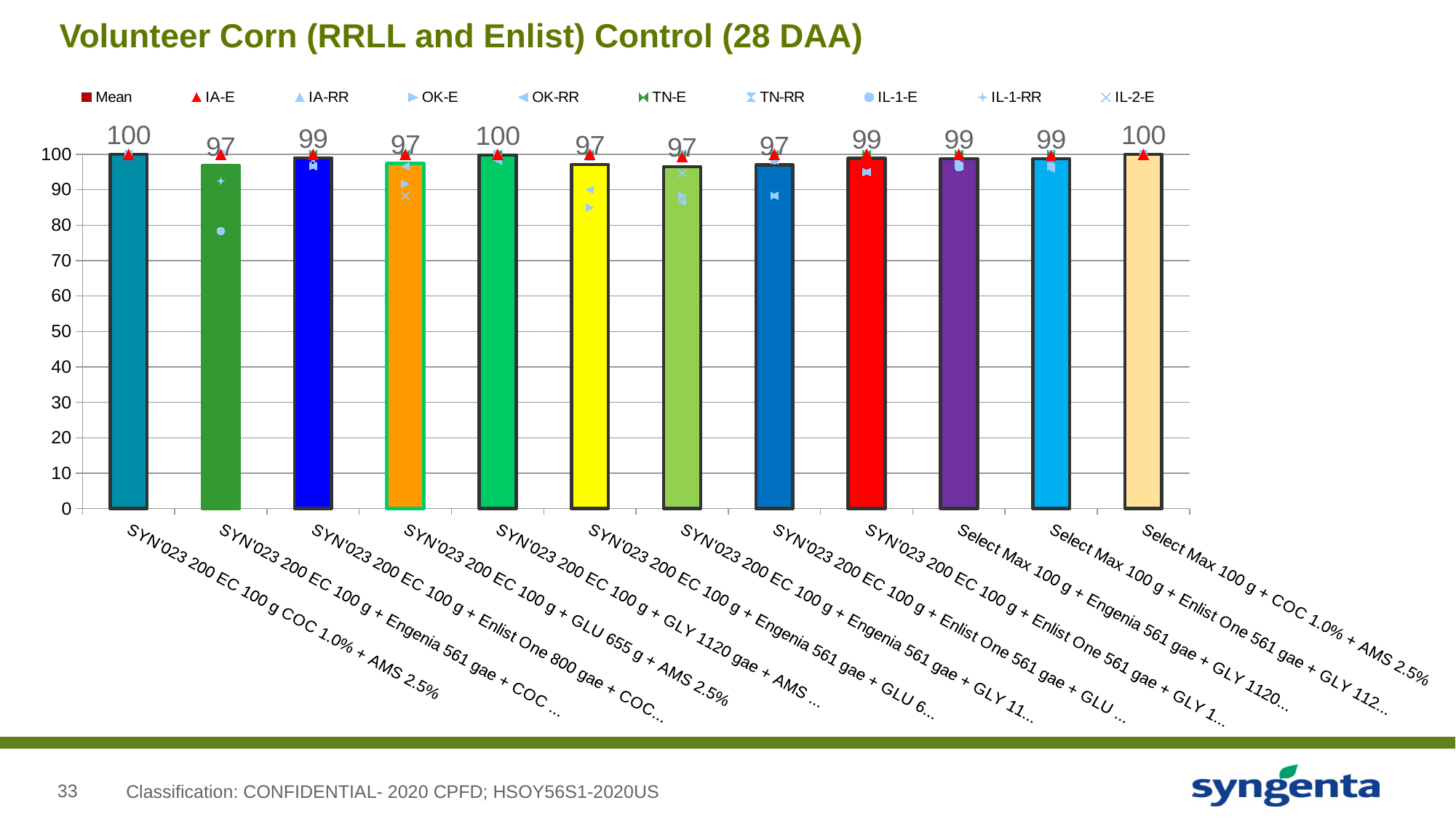

# Volunteer Corn (RRLL and Enlist) Control (28 DAA)

### Chart

| Category | Mean | IA-E | IA-RR | OK-E | OK-RR | TN-E | TN-RR | IL-1-E | IL-1-RR | IL-2-E |
|---|---|---|---|---|---|---|---|---|---|---|
| SYN'023 200 EC 100 g COC 1.0% + AMS 2.5% | 100.0 | 100.0 | 100.0 | 100.0 | 100.0 | 100.0 | 100.0 | 100.0 | 100.0 | 100.0 |
| SYN'023 200 EC 100 g + Engenia 561 gae + COC 1.0% | 96.75925925925922 | 100.0 | 100.0 | 100.0 | 100.0 | 100.0 | 100.0 | 78.333333333333 | 92.5 | 100.0 |
| SYN'023 200 EC 100 g + Enlist One 800 gae + COC 1.0% | 98.99999999999979 | 100.0 | 100.0 | 96.666666666666 | 96.666666666666 | 100.0 | 100.0 | 99.33333333333299 | 100.0 | 98.33333333333299 |
| SYN'023 200 EC 100 g + GLU 655 g + AMS 2.5% | 97.40740740740722 | 100.0 | 100.0 | 91.666666666666 | 96.666666666666 | 100.0 | 100.0 | 100.0 | 100.0 | 88.33333333333299 |
| SYN'023 200 EC 100 g + GLY 1120 gae + AMS 2.5% | 99.81481481481478 | 100.0 | 100.0 | 100.0 | 98.33333333333299 | 100.0 | 100.0 | 100.0 | 100.0 | 100.0 |
| SYN'023 200 EC 100 g + Engenia 561 gae + GLU 655 gae | 97.14814814814811 | 100.0 | 99.33333333333299 | 85.0 | 90.0 | 100.0 | 100.0 | 100.0 | 100.0 | 100.0 |
| SYN'023 200 EC 100 g + Engenia 561 gae + GLY 1120 gae | 96.51851851851822 | 99.33333333333299 | 100.0 | 88.33333333333299 | 86.666666666666 | 100.0 | 100.0 | 99.666666666666 | 100.0 | 94.666666666666 |
| SYN'023 200 EC 100 g + Enlist One 561 gae + GLU 655 gae | 96.99999999999977 | 100.0 | 99.666666666666 | 88.33333333333299 | 88.33333333333299 | 100.0 | 100.0 | 98.33333333333299 | 100.0 | 98.33333333333299 |
| SYN'023 200 EC 100 g + Enlist One 561 gae + GLY 1120 gae | 98.88888888888889 | 100.0 | 100.0 | 95.0 | 95.0 | 100.0 | 100.0 | 100.0 | 100.0 | 100.0 |
| Select Max 100 g + Engenia 561 gae + GLY 1120 gae | 98.77777777777756 | 100.0 | 100.0 | 97.666666666666 | 96.666666666666 | 100.0 | 100.0 | 96.33333333333299 | 100.0 | 98.33333333333299 |
| Select Max 100 g + Enlist One 561 gae + GLY 1120 gae | 98.74074074074045 | 99.666666666666 | 100.0 | 96.666666666666 | 96.0 | 100.0 | 100.0 | 96.666666666666 | 99.666666666666 | 100.0 |
| Select Max 100 g + COC 1.0% + AMS 2.5% | 100.0 | 100.0 | 100.0 | 100.0 | 100.0 | 100.0 | 100.0 | 100.0 | 100.0 | 100.0 |
Classification: CONFIDENTIAL- 2020 CPFD; HSOY56S1-2020US